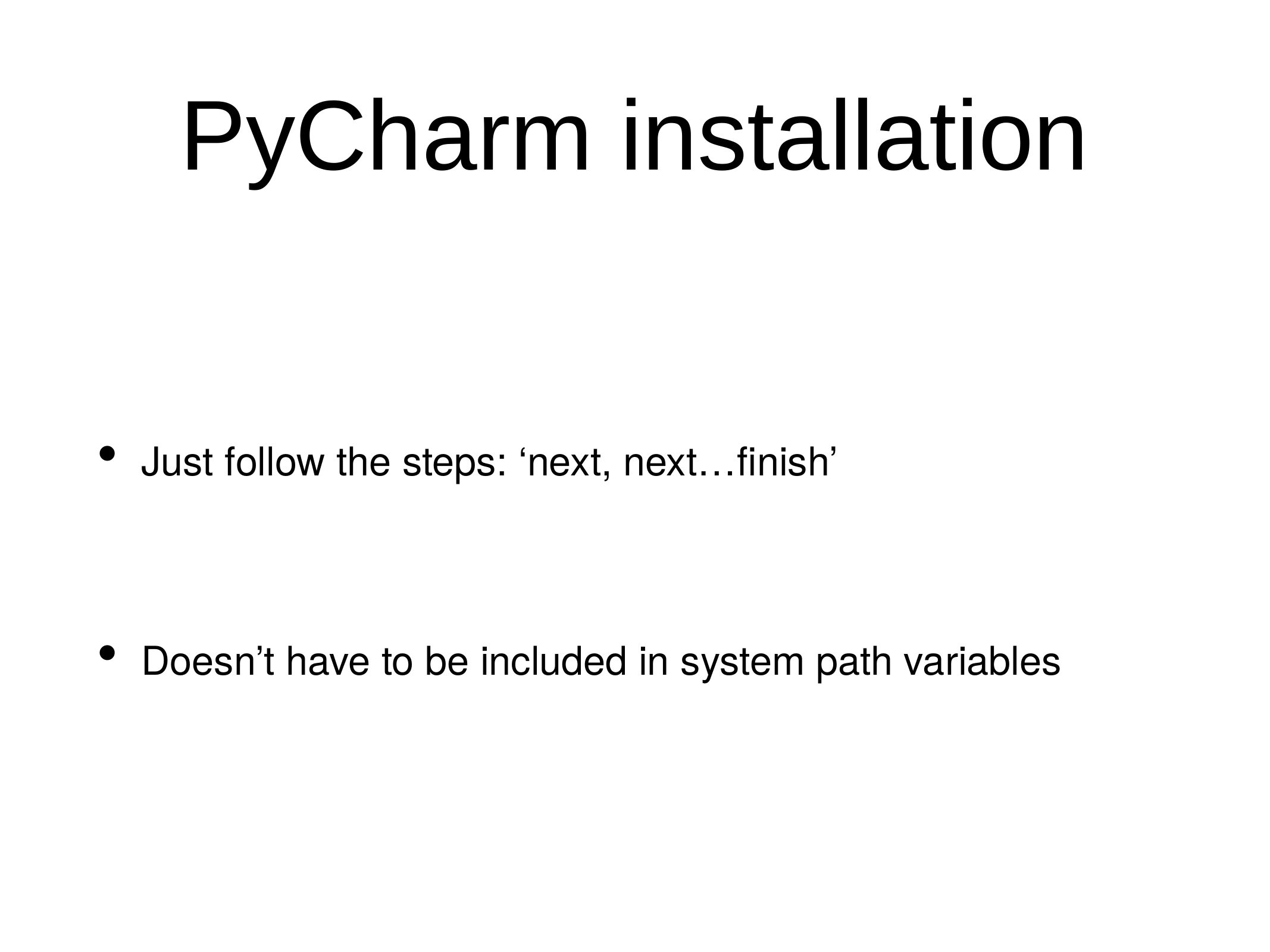

# PyCharm installation
Just follow the steps: ‘next, next…finish’

Doesn’t have to be included in system path variables